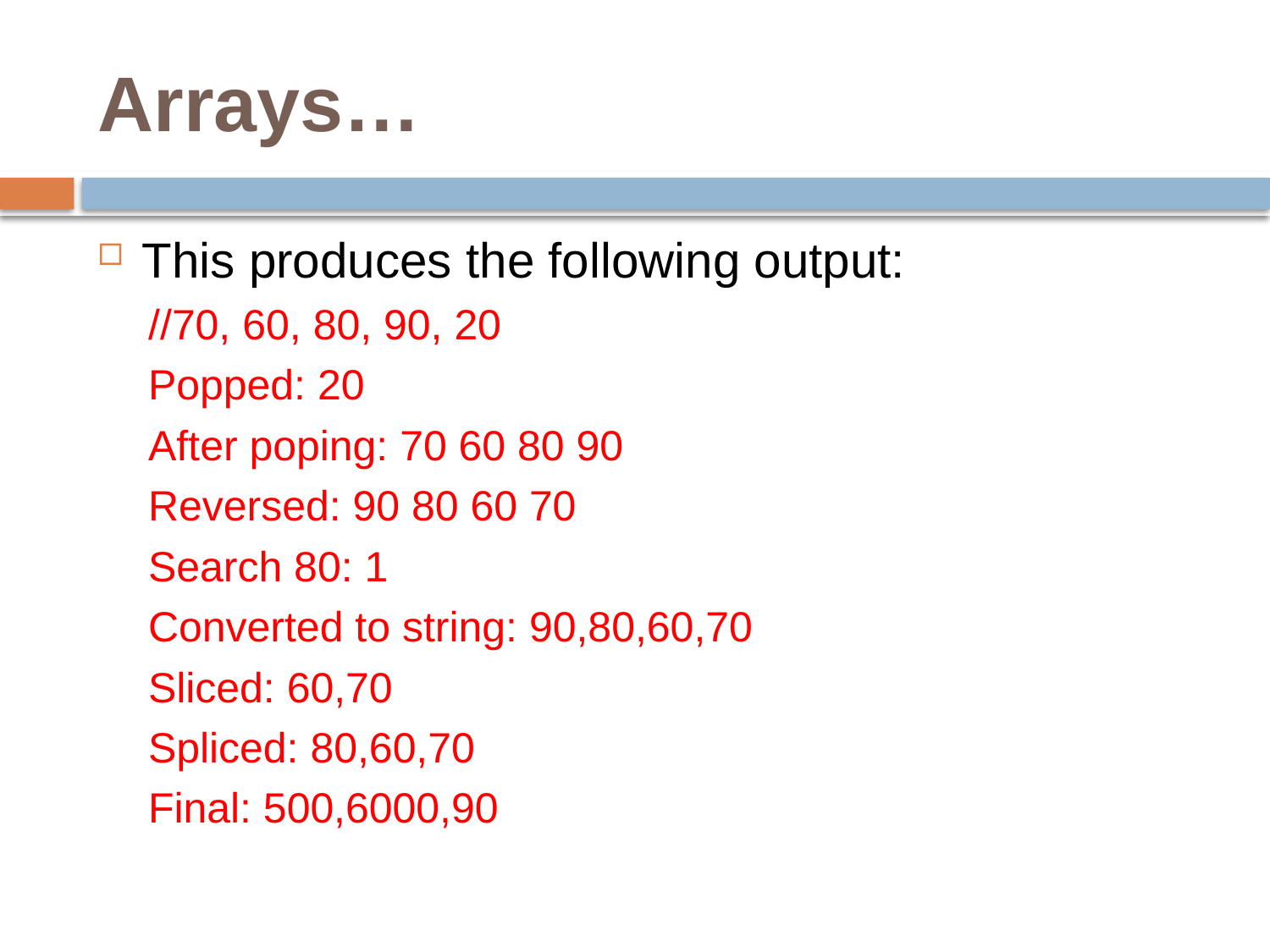

# Arrays…
This produces the following output:
//70, 60, 80, 90, 20
Popped: 20
After poping: 70 60 80 90
Reversed: 90 80 60 70
Search 80: 1
Converted to string: 90,80,60,70
Sliced: 60,70
Spliced: 80,60,70
Final: 500,6000,90